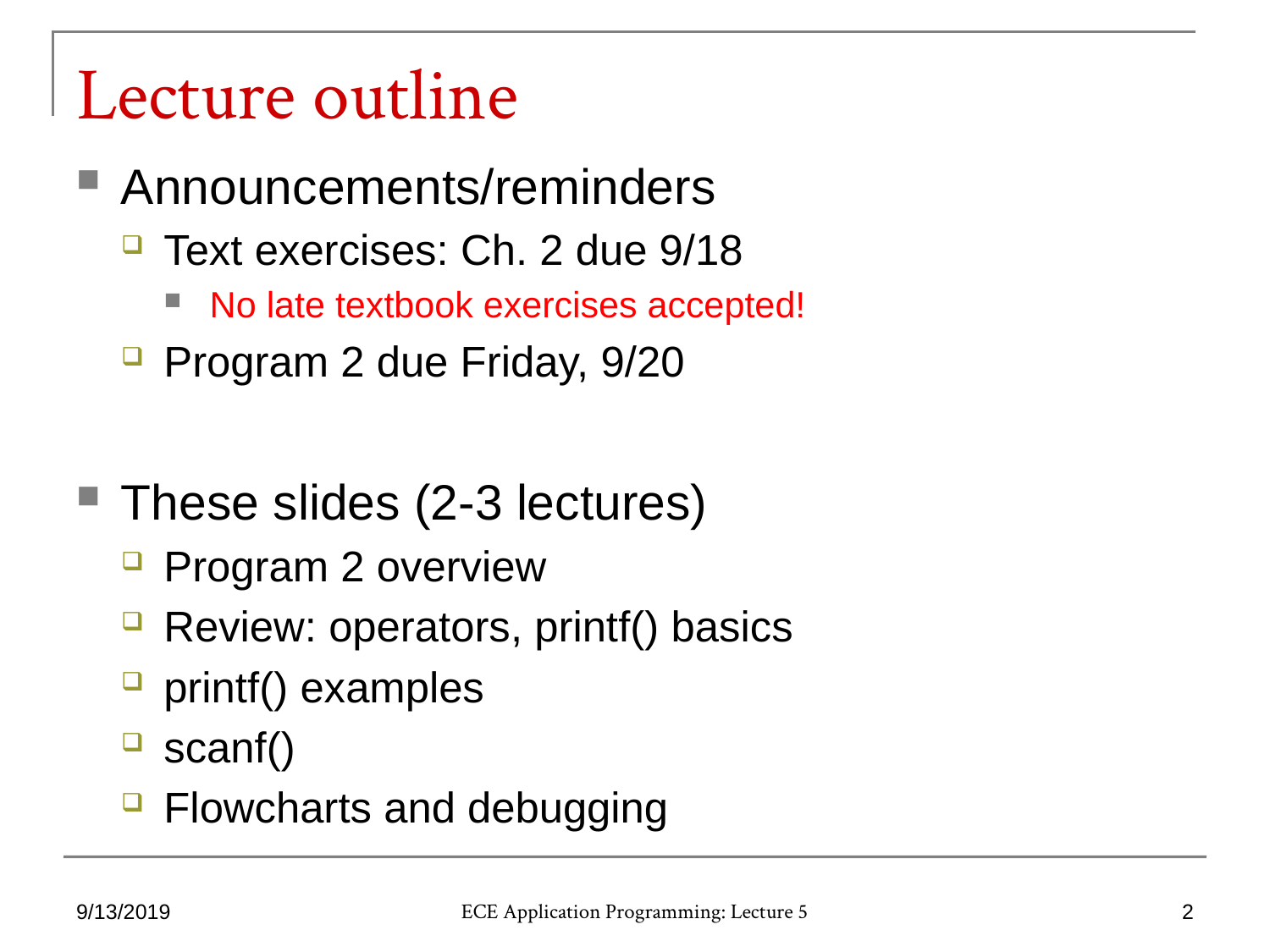

# Lecture outline
Announcements/reminders
Text exercises: Ch. 2 due 9/18
No late textbook exercises accepted!
Program 2 due Friday, 9/20

These slides (2-3 lectures)
Program 2 overview
Review: operators, printf() basics
printf() examples
scanf()
Flowcharts and debugging
9/13/2019
2
ECE Application Programming: Lecture 5